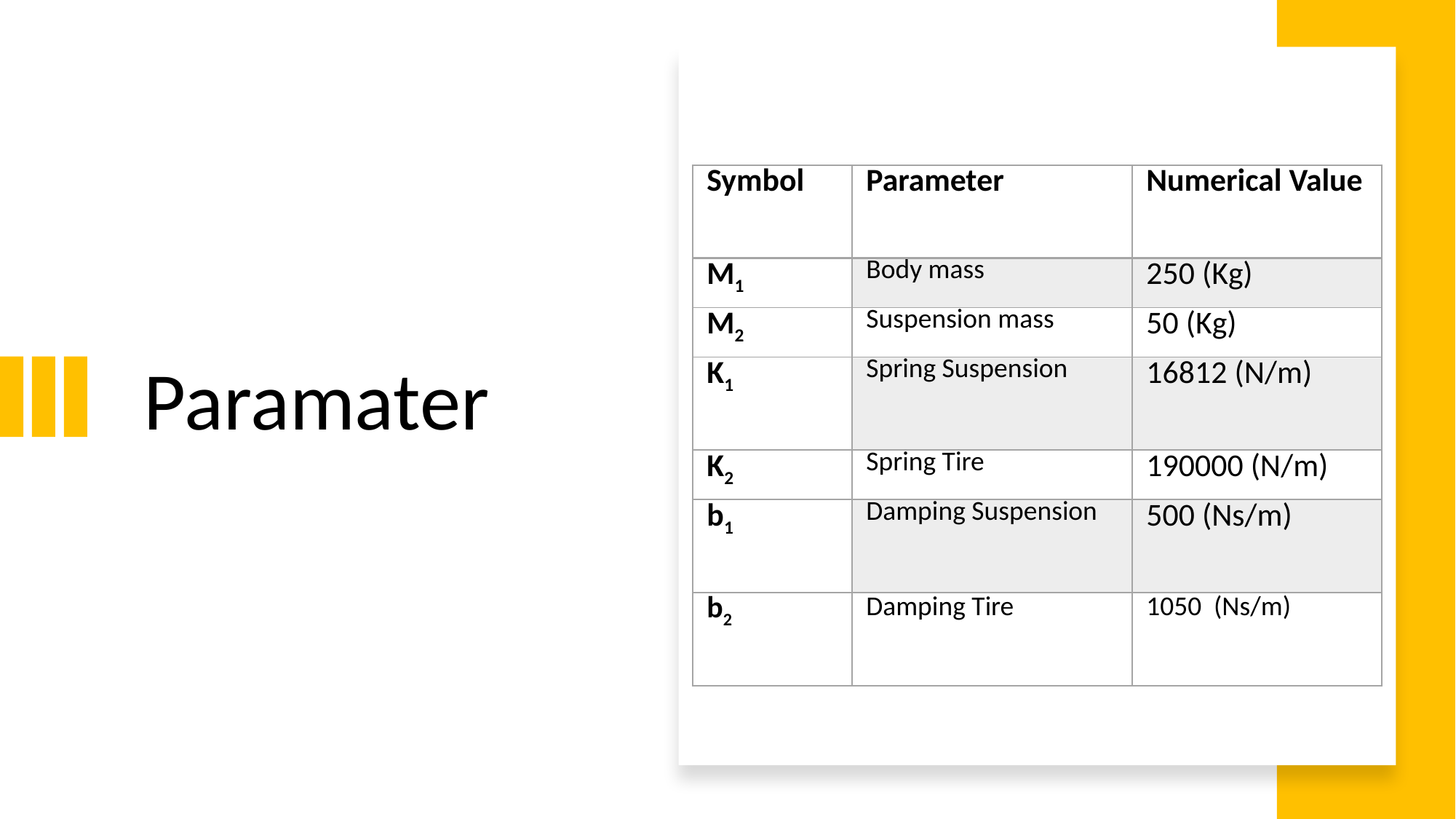

| Symbol | Parameter | Numerical Value |
| --- | --- | --- |
| M1 | Body mass | 250 (Kg) |
| M2 | Suspension mass | 50 (Kg) |
| K1 | Spring Suspension | 16812 (N/m) |
| K2 | Spring Tire | 190000 (N/m) |
| b1 | Damping Suspension | 500 (Ns/m) |
| b2 | Damping Tire | 1050 (Ns/m) |
# Paramater